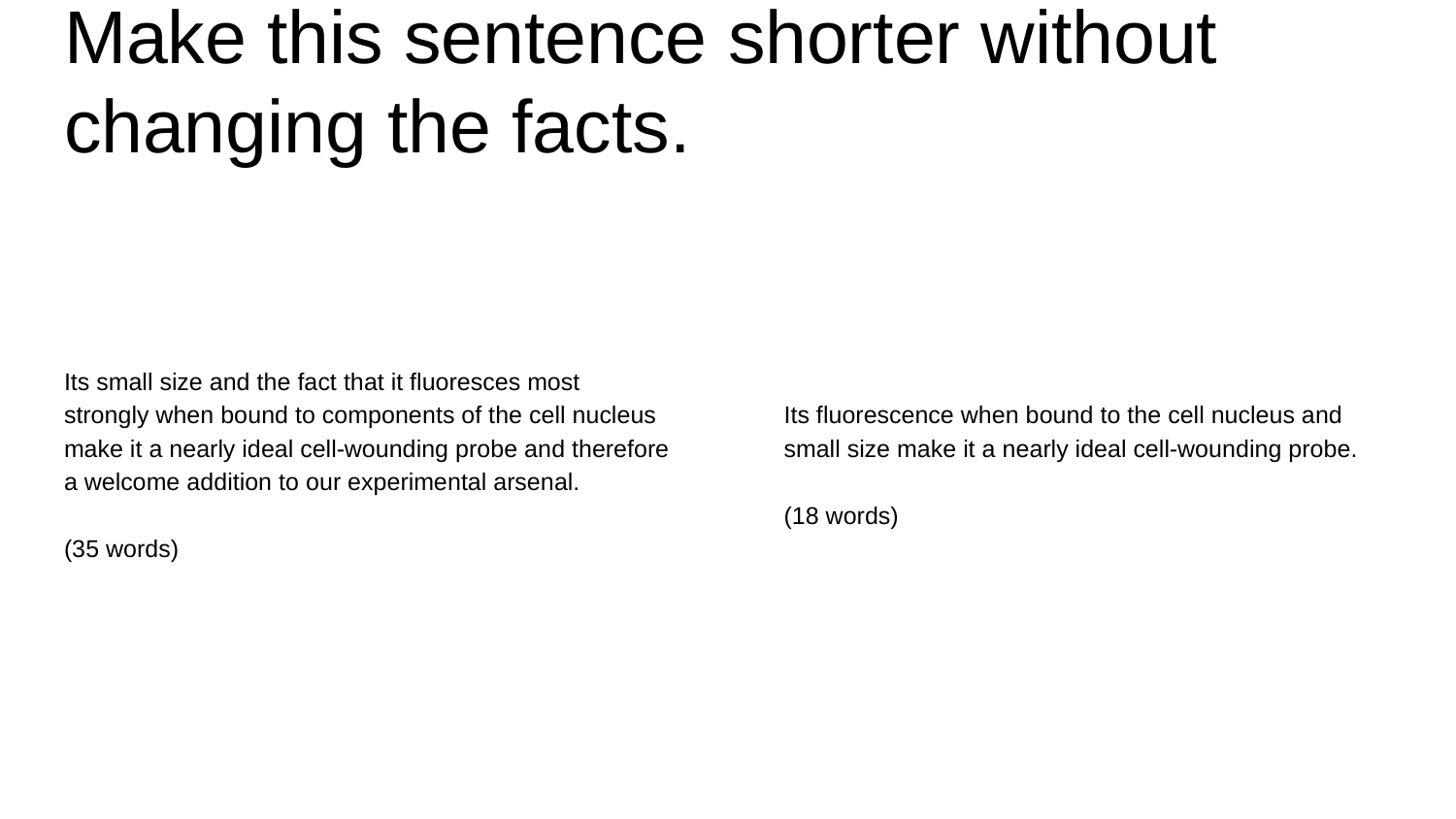

# Make this sentence shorter without changing the facts.
Its small size and the fact that it fluoresces most strongly when bound to components of the cell nucleus make it a nearly ideal cell-wounding probe and therefore a welcome addition to our experimental arsenal.

(35 words)
Its fluorescence when bound to the cell nucleus and small size make it a nearly ideal cell-wounding probe.

(18 words)